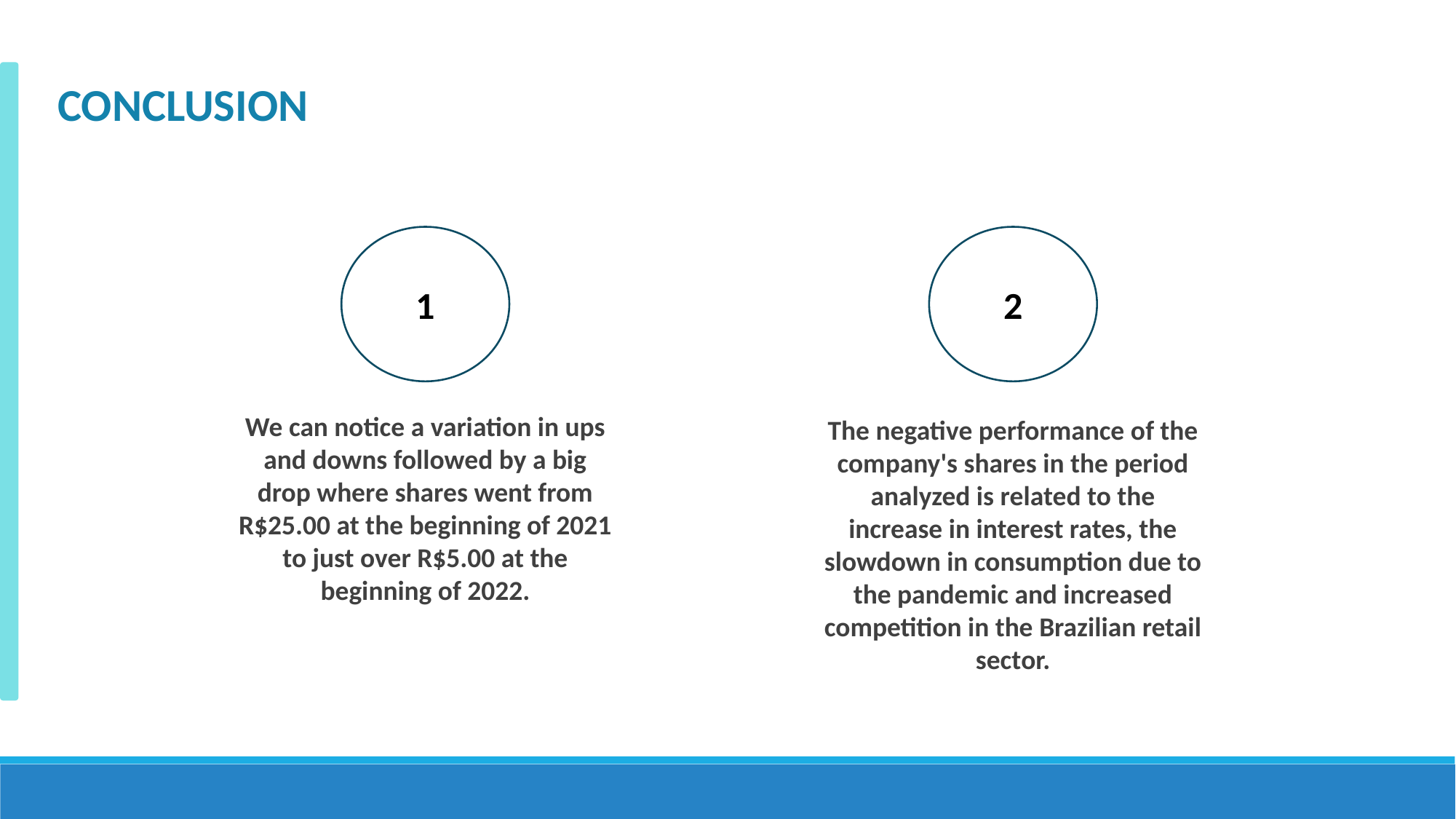

CONCLUSION
2
1

We can notice a variation in ups and downs followed by a big drop where shares went from R$25.00 at the beginning of 2021 to just over R$5.00 at the beginning of 2022.
The negative performance of the company's shares in the period analyzed is related to the increase in interest rates, the slowdown in consumption due to the pandemic and increased competition in the Brazilian retail sector.